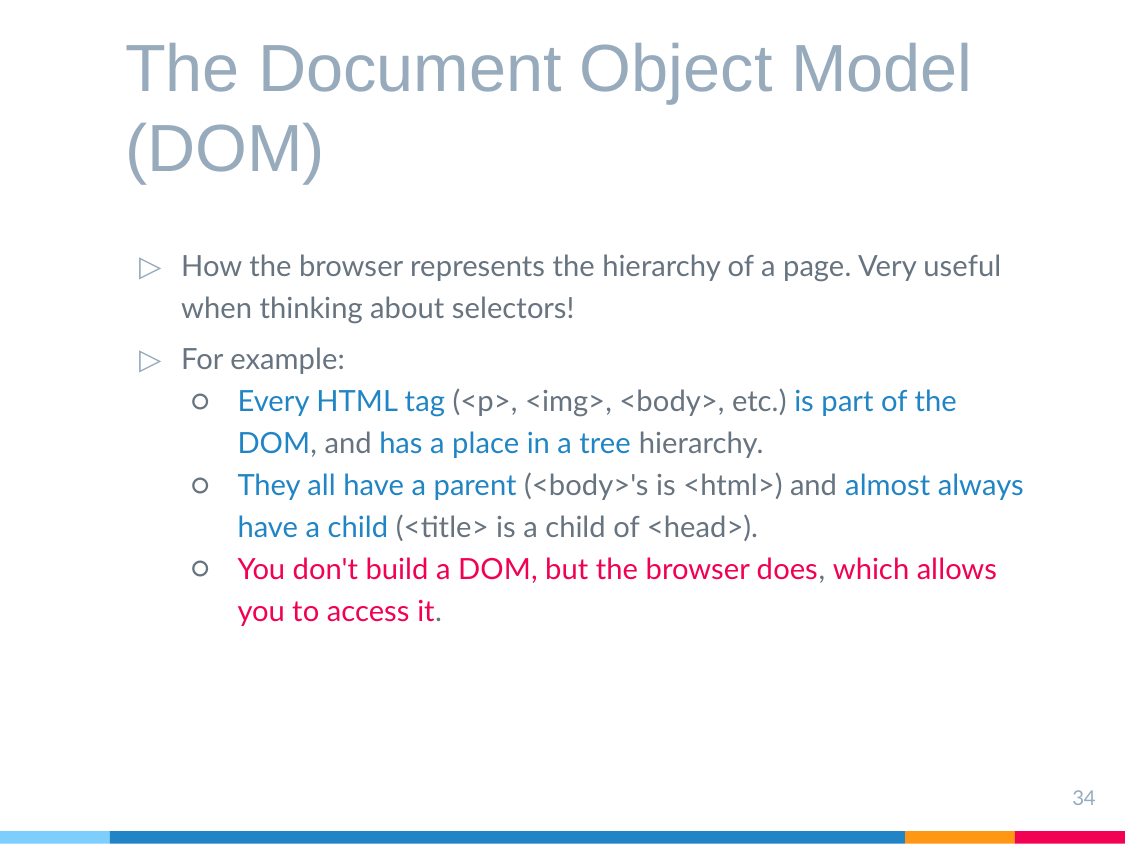

# The Document Object Model (DOM)
How the browser represents the hierarchy of a page. Very useful when thinking about selectors!
For example:
Every HTML tag (<p>, <img>, <body>, etc.) is part of the DOM, and has a place in a tree hierarchy.
They all have a parent (<body>'s is <html>) and almost always have a child (<title> is a child of <head>).
You don't build a DOM, but the browser does, which allows you to access it.

34